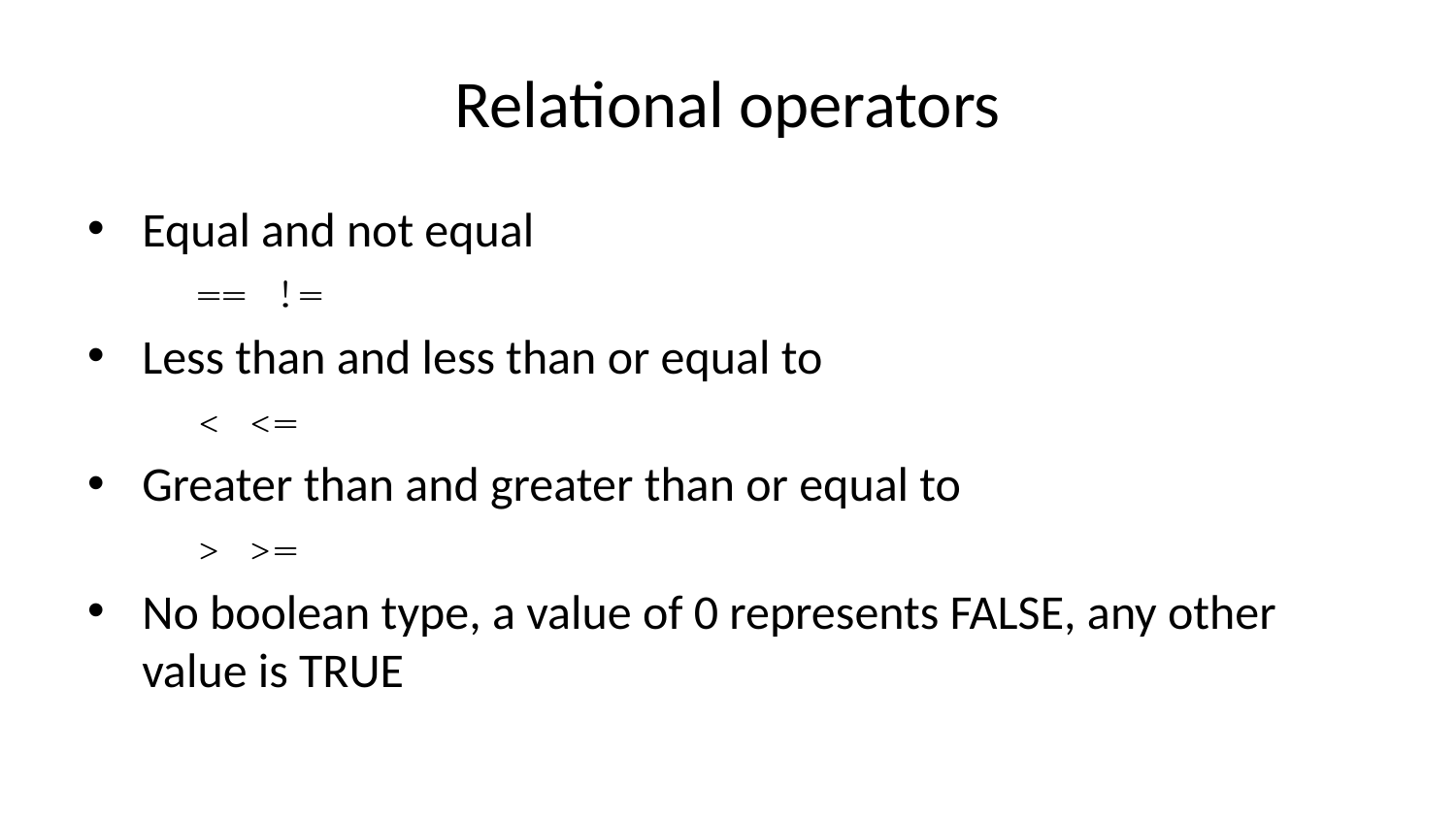

# Relational operators
Equal and not equal
== !=
Less than and less than or equal to
< <=
Greater than and greater than or equal to
> >=
No boolean type, a value of 0 represents FALSE, any other value is TRUE